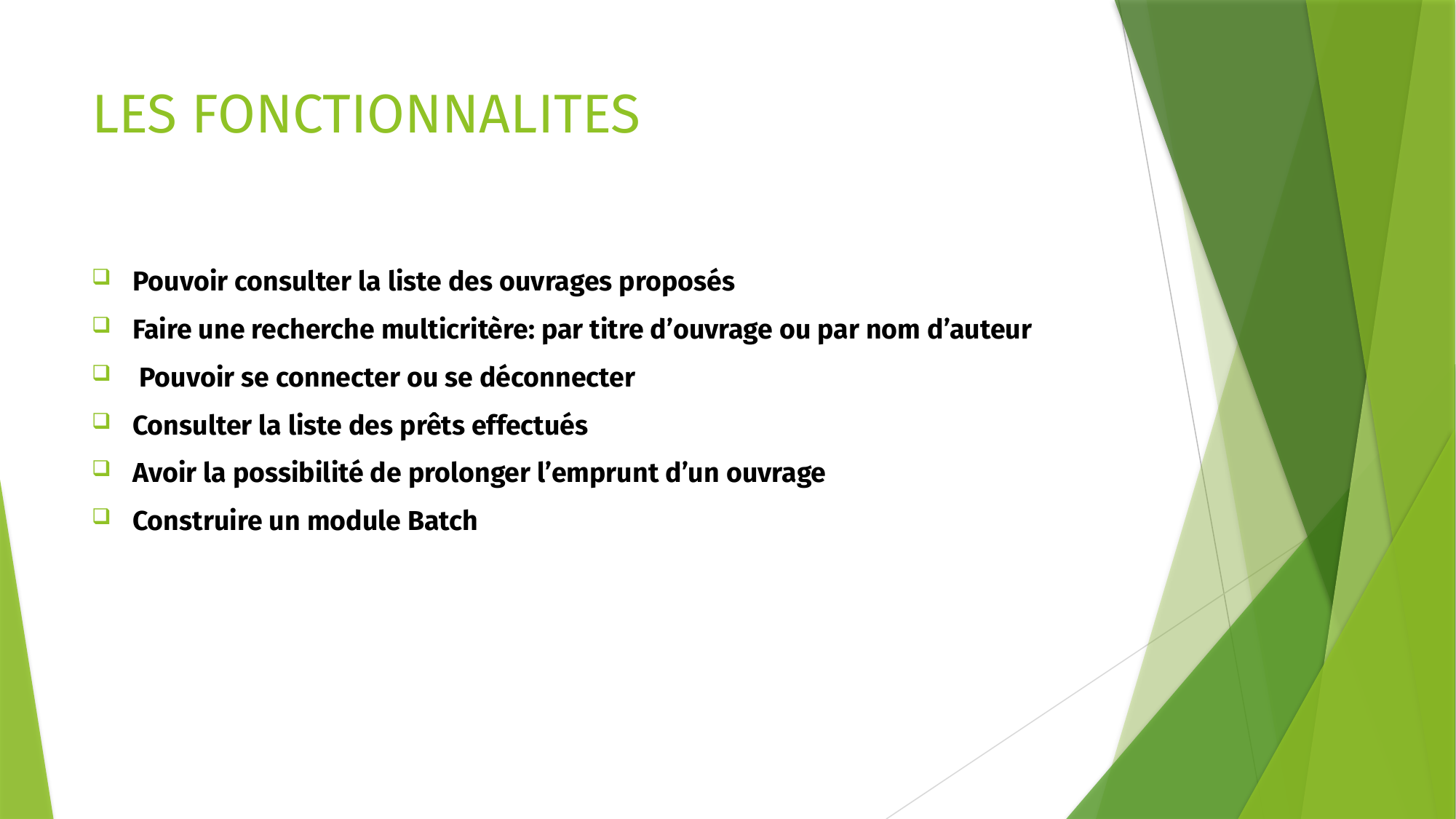

# LES FONCTIONNALITES
Pouvoir consulter la liste des ouvrages proposés
Faire une recherche multicritère: par titre d’ouvrage ou par nom d’auteur
 Pouvoir se connecter ou se déconnecter
Consulter la liste des prêts effectués
Avoir la possibilité de prolonger l’emprunt d’un ouvrage
Construire un module Batch